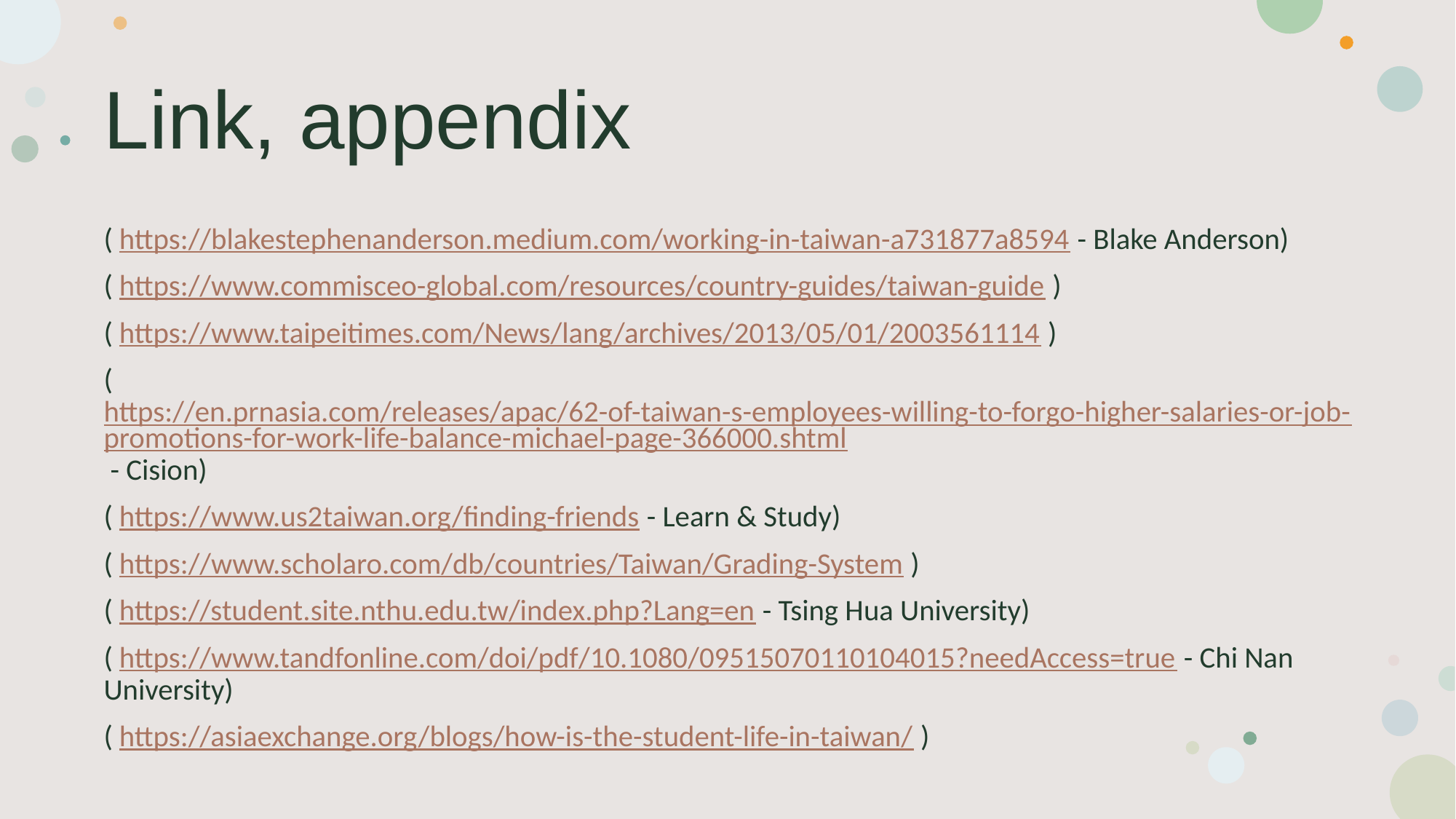

# Link, appendix
( https://blakestephenanderson.medium.com/working-in-taiwan-a731877a8594 - Blake Anderson)
( https://www.commisceo-global.com/resources/country-guides/taiwan-guide )
( https://www.taipeitimes.com/News/lang/archives/2013/05/01/2003561114 )
( https://en.prnasia.com/releases/apac/62-of-taiwan-s-employees-willing-to-forgo-higher-salaries-or-job-promotions-for-work-life-balance-michael-page-366000.shtml - Cision)
( https://www.us2taiwan.org/finding-friends - Learn & Study)
( https://www.scholaro.com/db/countries/Taiwan/Grading-System )
( https://student.site.nthu.edu.tw/index.php?Lang=en - Tsing Hua University)
( https://www.tandfonline.com/doi/pdf/10.1080/09515070110104015?needAccess=true - Chi Nan University)
( https://asiaexchange.org/blogs/how-is-the-student-life-in-taiwan/ )